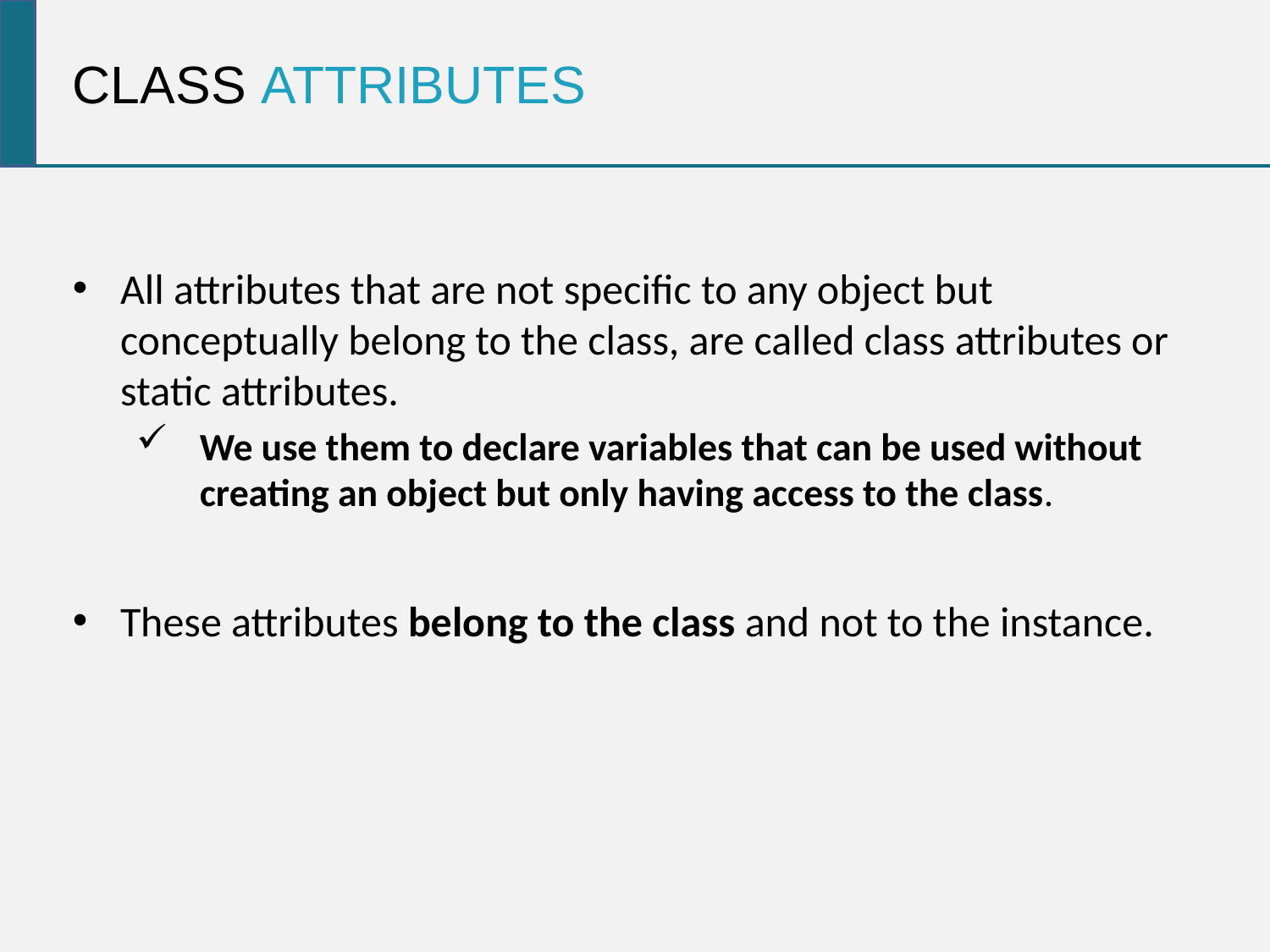

class attributes

All attributes that are not specific to any object but conceptually belong to the class, are called class attributes or static attributes.
We use them to declare variables that can be used without creating an object but only having access to the class.

These attributes belong to the class and not to the instance.